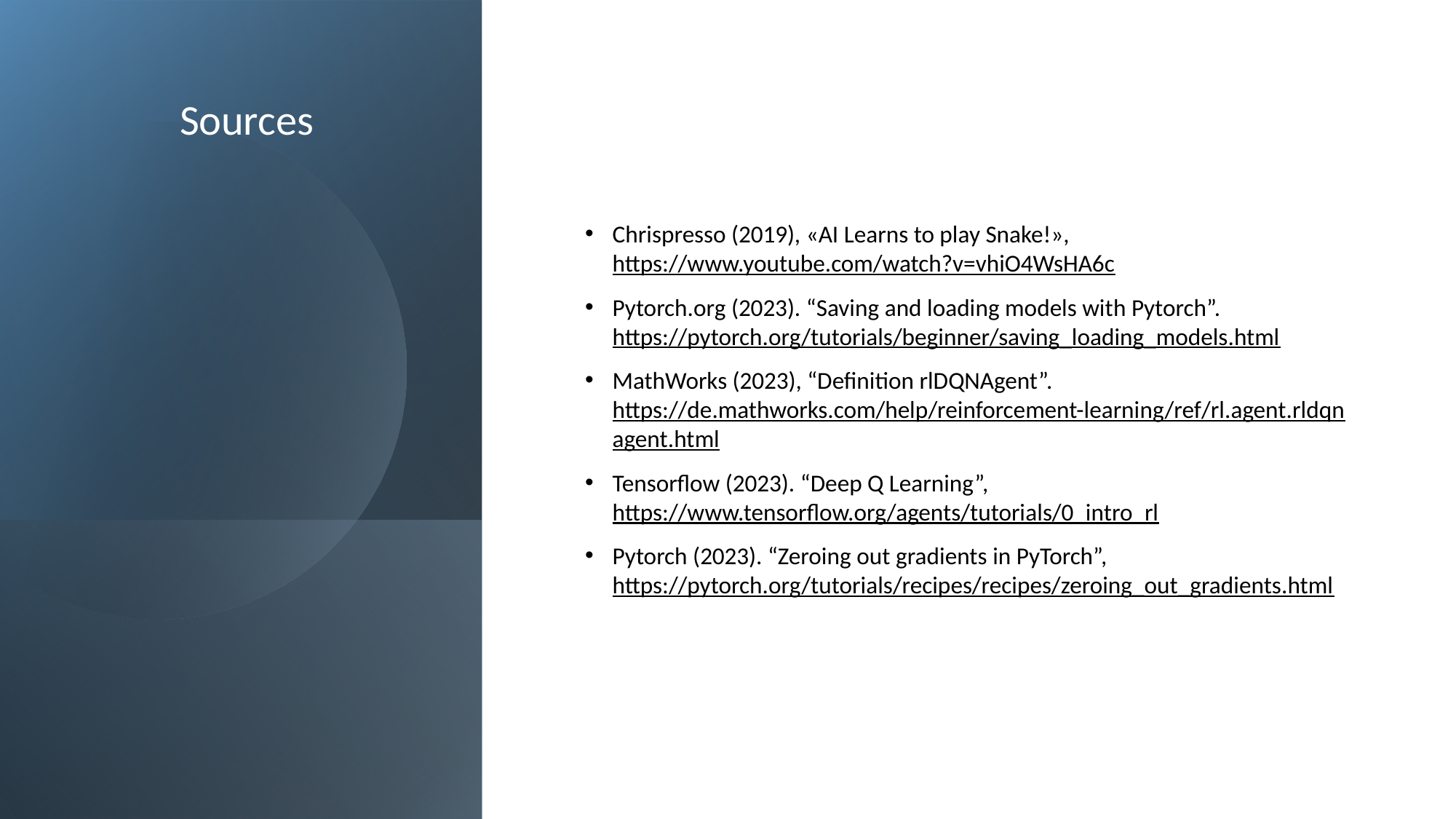

# Sources
Chrispresso (2019), «AI Learns to play Snake!», https://www.youtube.com/watch?v=vhiO4WsHA6c
Pytorch.org (2023). “Saving and loading models with Pytorch”. https://pytorch.org/tutorials/beginner/saving_loading_models.html
MathWorks (2023), “Definition rlDQNAgent”. https://de.mathworks.com/help/reinforcement-learning/ref/rl.agent.rldqnagent.html
Tensorflow (2023). “Deep Q Learning”, https://www.tensorflow.org/agents/tutorials/0_intro_rl
Pytorch (2023). “Zeroing out gradients in PyTorch”, https://pytorch.org/tutorials/recipes/recipes/zeroing_out_gradients.html